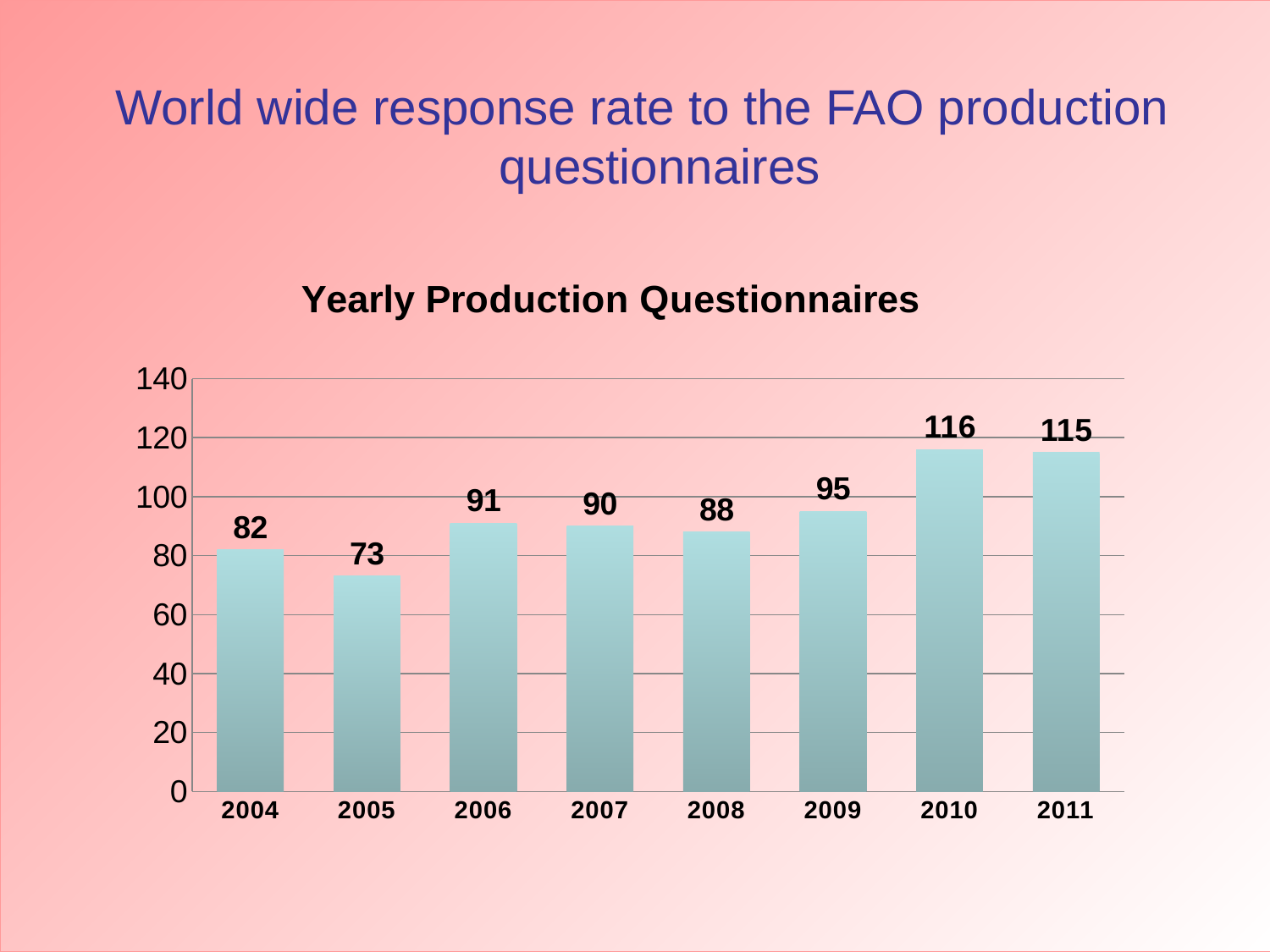

# World wide response rate to the FAO production questionnaires

### Chart: Yearly Production Questionnaires

| Category |  |
|---|---|
| 2004 | 82.0 |
| 2005 | 73.0 |
| 2006 | 91.0 |
| 2007 | 90.0 |
| 2008 | 88.0 |
| 2009 | 95.0 |
| 2010 | 116.0 |
| 2011 | 115.0 |